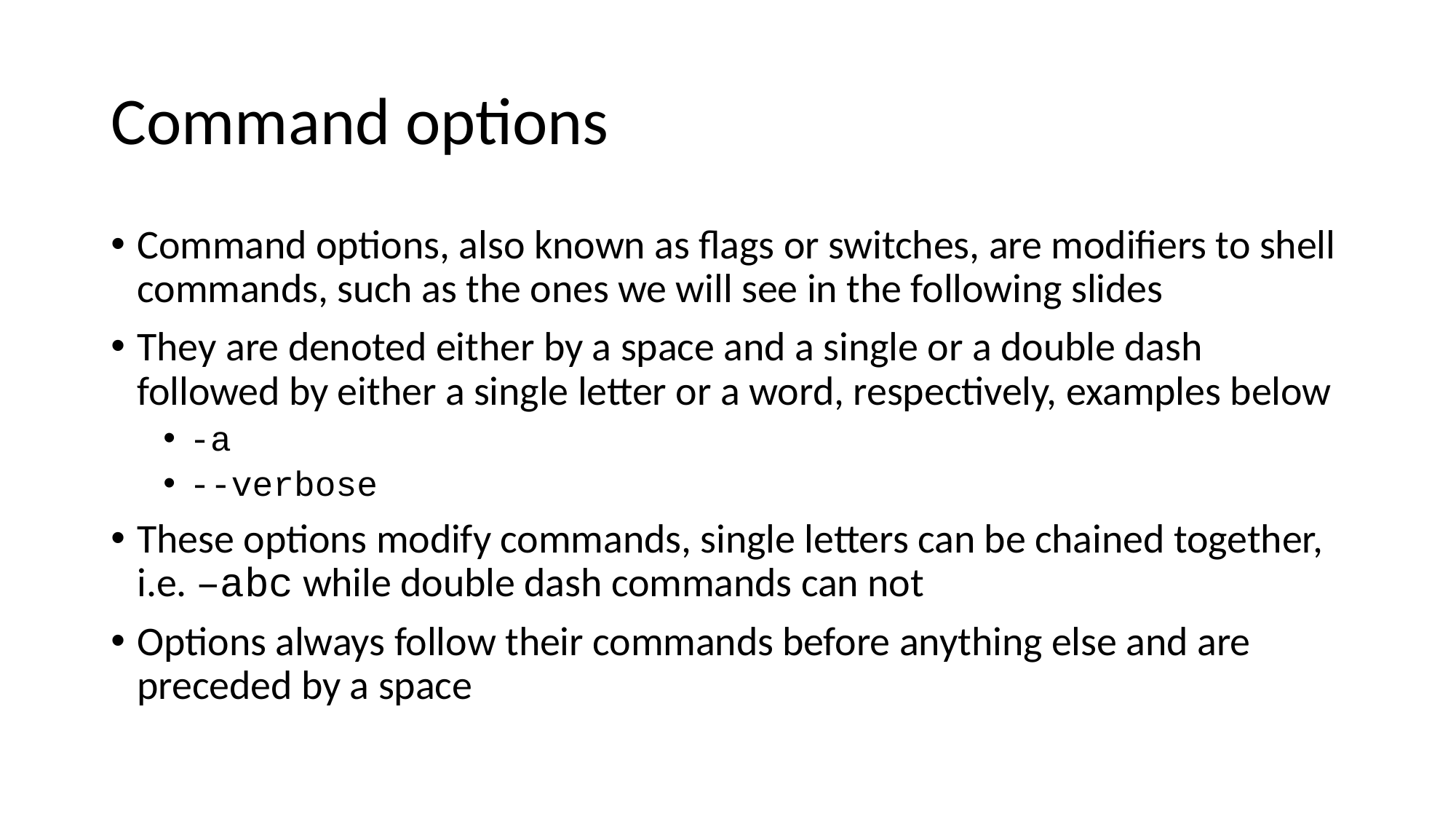

# Command options
Command options, also known as flags or switches, are modifiers to shell commands, such as the ones we will see in the following slides
They are denoted either by a space and a single or a double dash followed by either a single letter or a word, respectively, examples below
-a
--verbose
These options modify commands, single letters can be chained together, i.e. –abc while double dash commands can not
Options always follow their commands before anything else and are preceded by a space